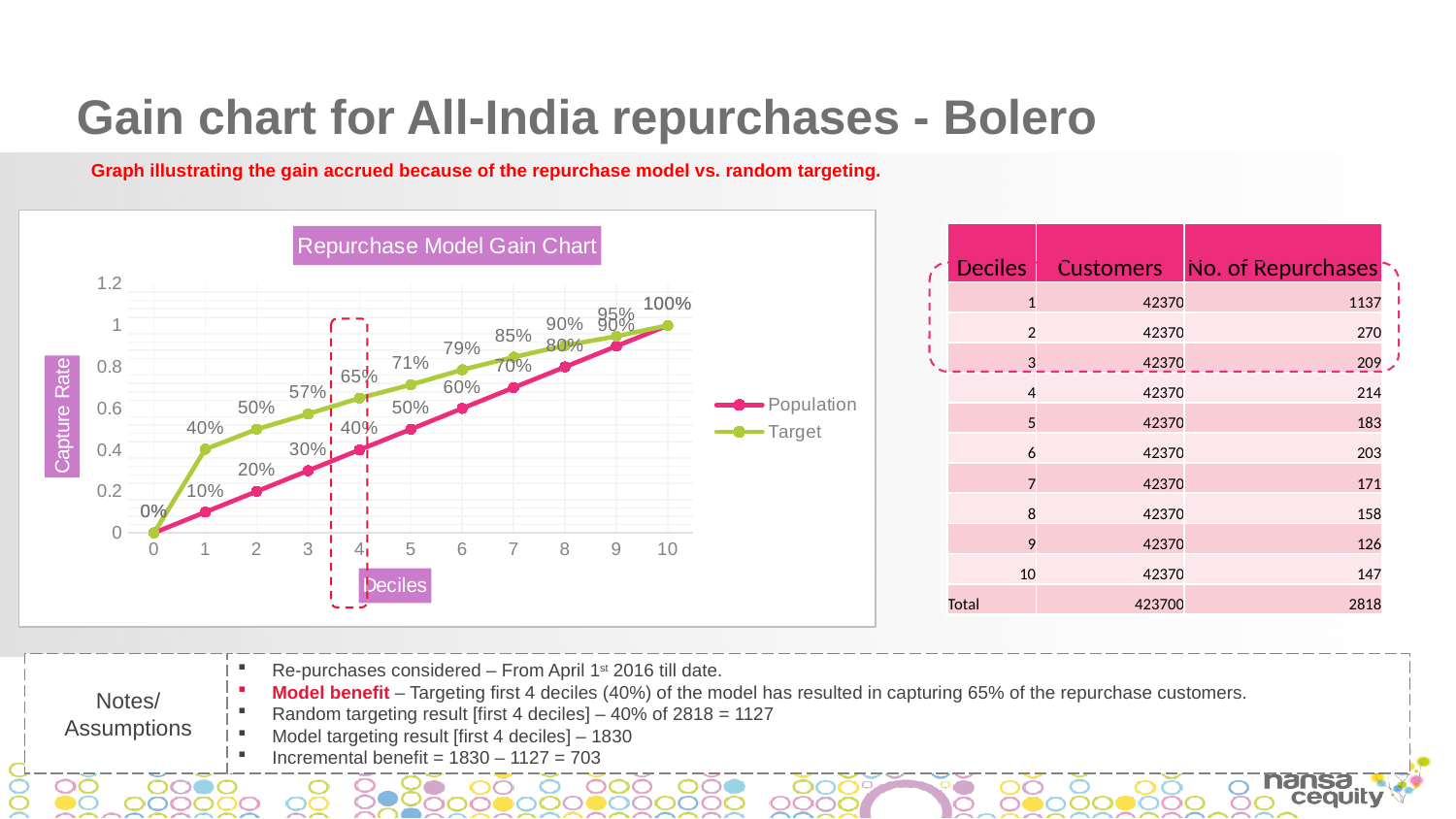

# Gain chart for All-India repurchases - Bolero
Graph illustrating the gain accrued because of the repurchase model vs. random targeting.

### Chart: Repurchase Model Gain Chart

| Category | Population | Target |
|---|---|---|
| 0 | 0.0 | 0.0 |
| 1 | 0.1 | 0.40347764371894984 |
| 2 | 0.2 | 0.49929027679205135 |
| 3 | 0.3000000000000002 | 0.5734563520227112 |
| 4 | 0.4 | 0.6493967352732436 |
| 5 | 0.5 | 0.7143364088005676 |
| 6 | 0.6000000000000003 | 0.7863733144073811 |
| 7 | 0.7000000000000003 | 0.8470546486870124 |
| 8 | 0.7999999999999999 | 0.9031227821149752 |
| 9 | 0.8999999999999999 | 0.9478353442157559 |
| 10 | 0.9999999999999999 | 1.0 |
| Deciles | Customers | No. of Repurchases |
| --- | --- | --- |
| 1 | 42370 | 1137 |
| 2 | 42370 | 270 |
| 3 | 42370 | 209 |
| 4 | 42370 | 214 |
| 5 | 42370 | 183 |
| 6 | 42370 | 203 |
| 7 | 42370 | 171 |
| 8 | 42370 | 158 |
| 9 | 42370 | 126 |
| 10 | 42370 | 147 |
| Total | 423700 | 2818 |

Notes/Assumptions
Re-purchases considered – From April 1st 2016 till date.
Model benefit – Targeting first 4 deciles (40%) of the model has resulted in capturing 65% of the repurchase customers.
Random targeting result [first 4 deciles] – 40% of 2818 = 1127
Model targeting result [first 4 deciles] – 1830
Incremental benefit = 1830 – 1127 = 703